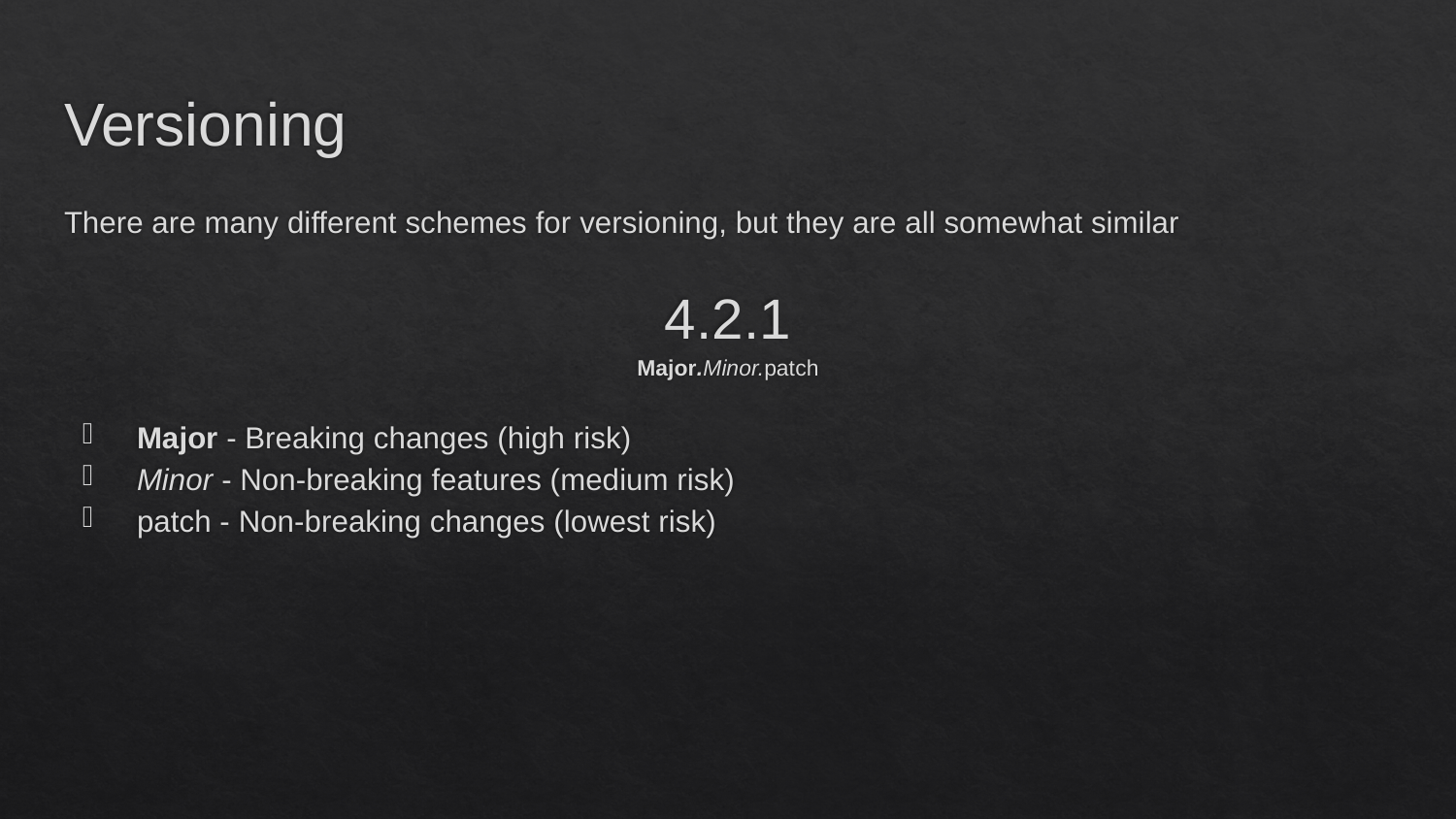

# Versioning
There are many different schemes for versioning, but they are all somewhat similar
4.2.1
Major.Minor.patch
Major - Breaking changes (high risk)
Minor - Non-breaking features (medium risk)
patch - Non-breaking changes (lowest risk)